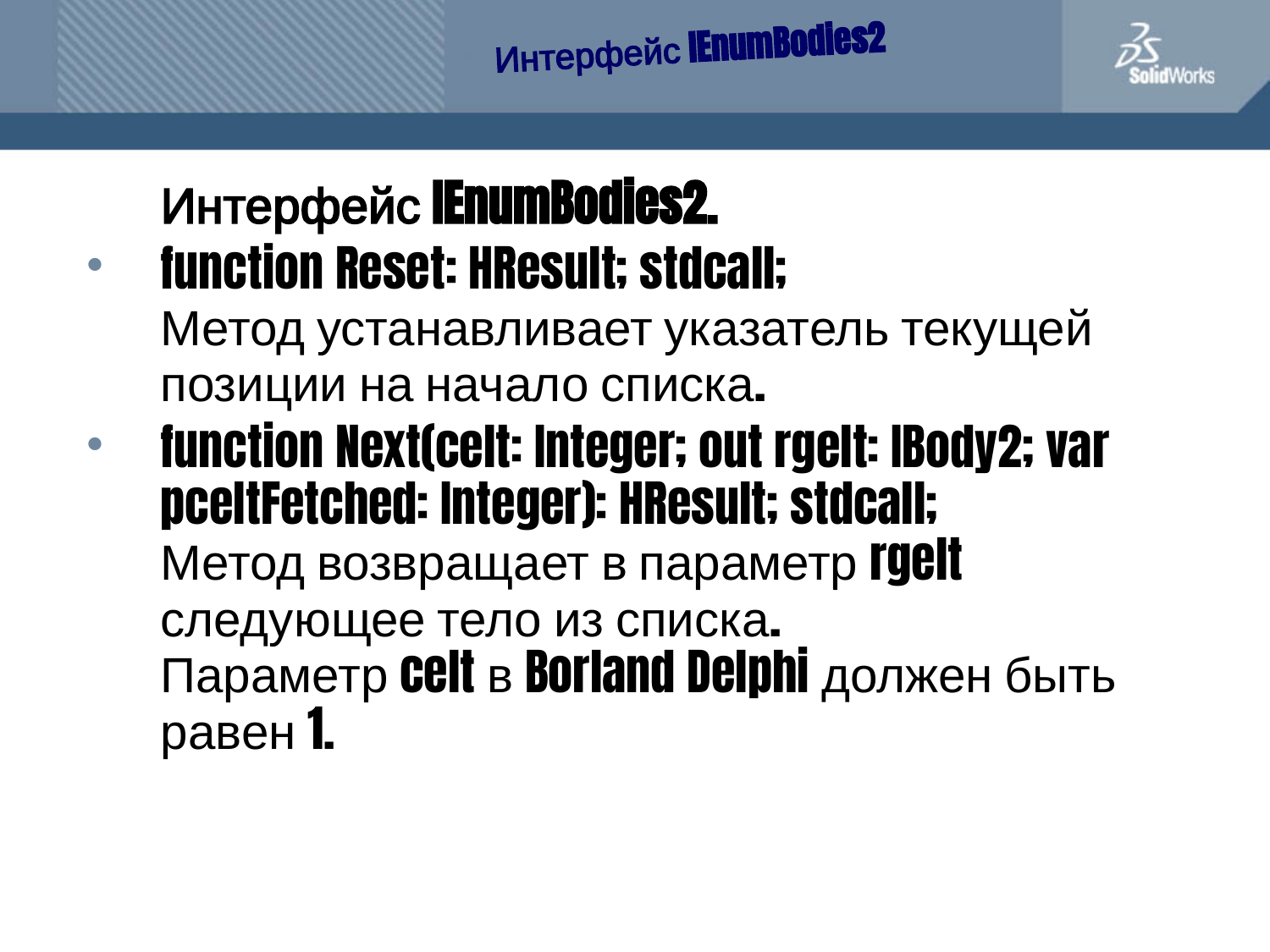

Интерфейс IEnumBodies2

	Интерфейс IEnumBodies2.
function Reset: HResult; stdcall;
Метод устанавливает указатель текущей позиции на начало списка.
function Next(celt: Integer; out rgelt: IBody2; var pceltFetched: Integer): HResult; stdcall;
Метод возвращает в параметр rgelt следующее тело из списка.
Параметр celt в Borland Delphi должен быть равен 1.